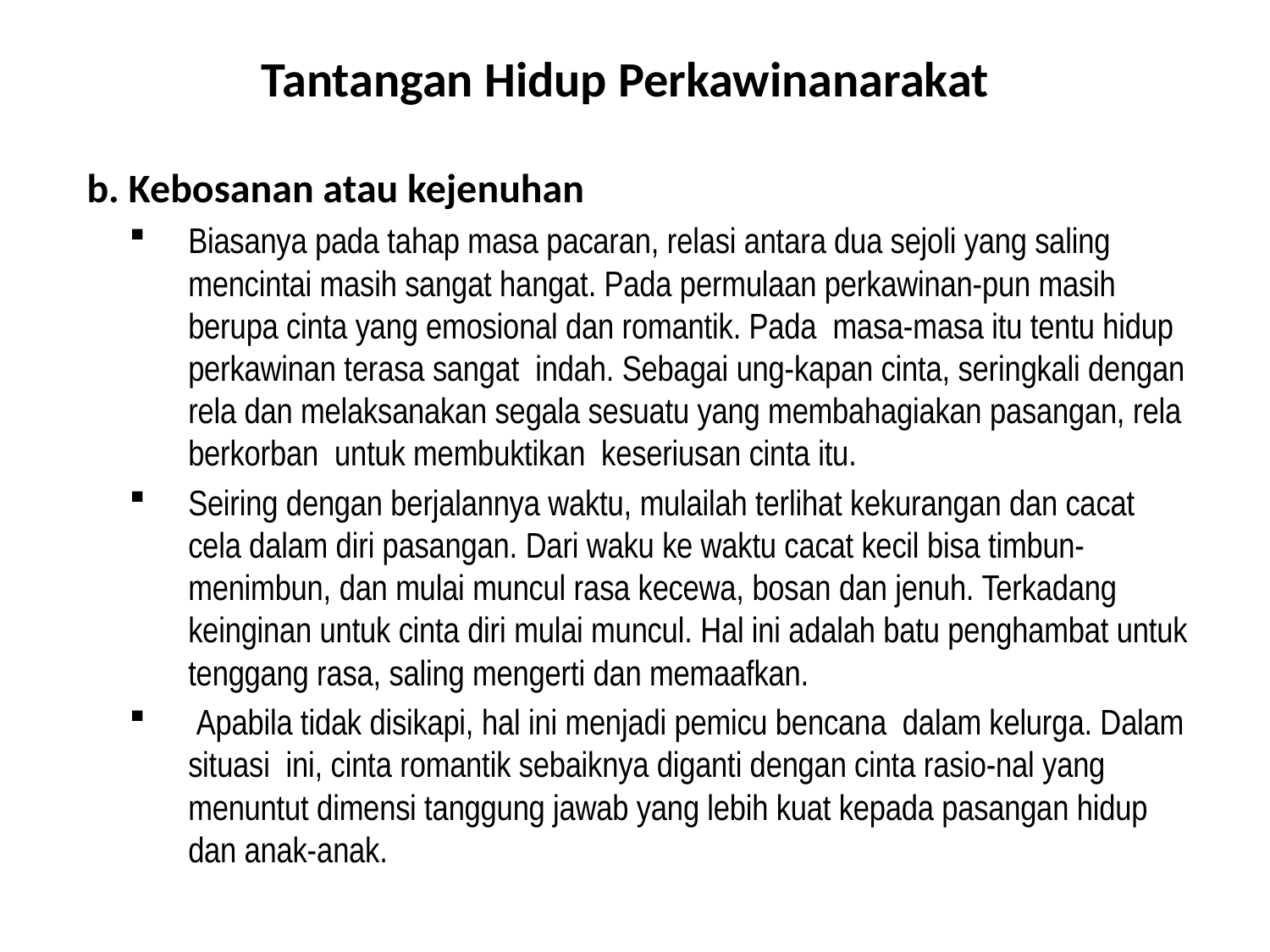

# Tantangan Hidup Perkawinanarakat
 b. Kebosanan atau kejenuhan
Biasanya pada tahap masa pacaran, relasi antara dua sejoli yang saling mencintai masih sangat hangat. Pada permulaan perkawinan-pun masih berupa cinta yang emosional dan romantik. Pada  masa-masa itu tentu hidup perkawinan terasa sangat  indah. Sebagai ung-kapan cinta, seringkali dengan rela dan melaksanakan segala sesuatu yang membahagiakan pasangan, rela berkorban  untuk membuktikan  keseriusan cinta itu.
Seiring dengan berjalannya waktu, mulailah terlihat kekurangan dan cacat cela dalam diri pasangan. Dari waku ke waktu cacat kecil bisa timbun-menimbun, dan mulai muncul rasa kecewa, bosan dan jenuh. Terkadang  keinginan untuk cinta diri mulai muncul. Hal ini adalah batu penghambat untuk tenggang rasa, saling mengerti dan memaafkan.
 Apabila tidak disikapi, hal ini menjadi pemicu bencana  dalam kelurga. Dalam situasi  ini, cinta romantik sebaiknya diganti dengan cinta rasio-nal yang menuntut dimensi tanggung jawab yang lebih kuat kepada pasangan hidup dan anak-anak.